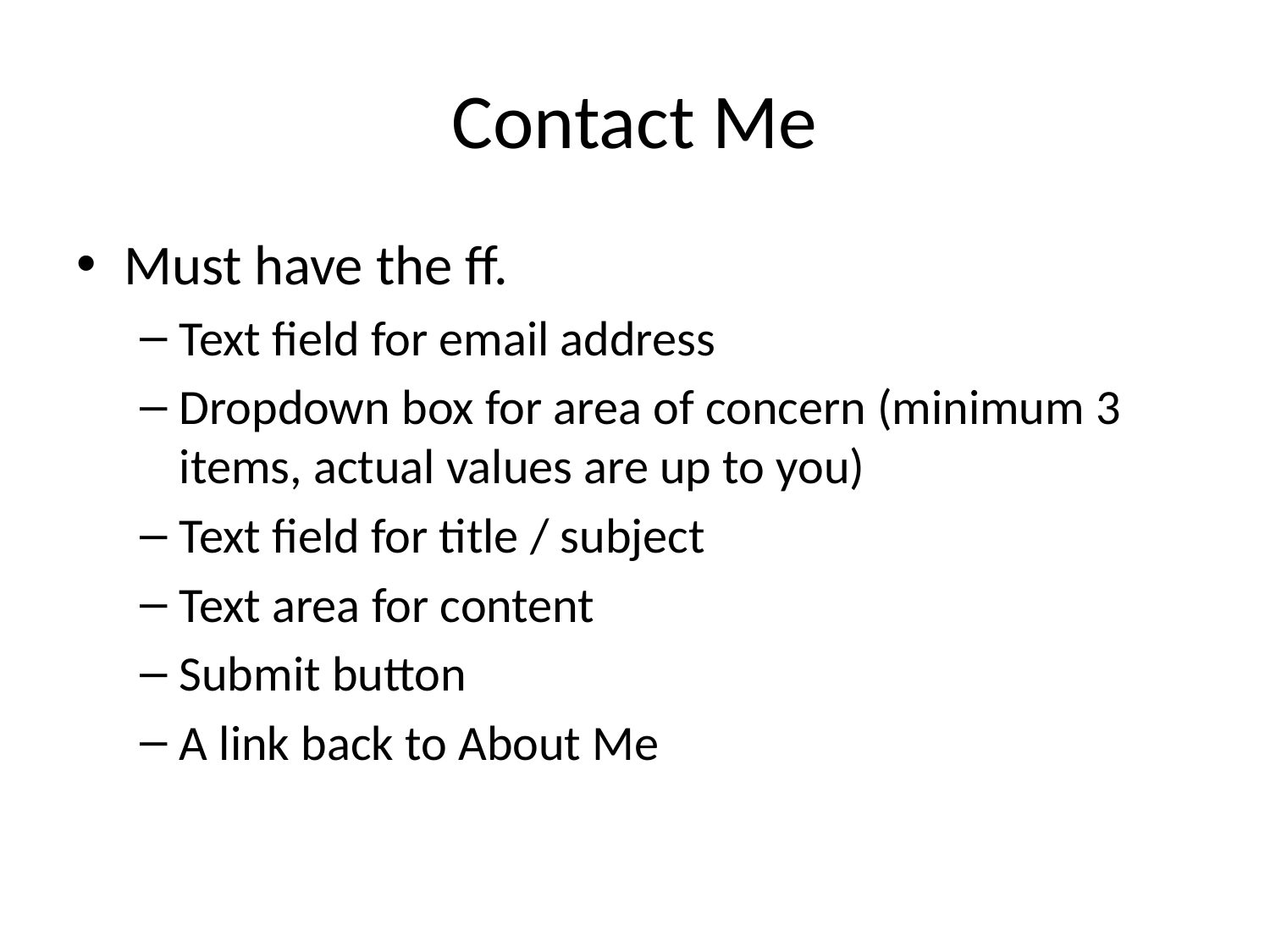

# Contact Me
Must have the ff.
Text field for email address
Dropdown box for area of concern (minimum 3 items, actual values are up to you)
Text field for title / subject
Text area for content
Submit button
A link back to About Me